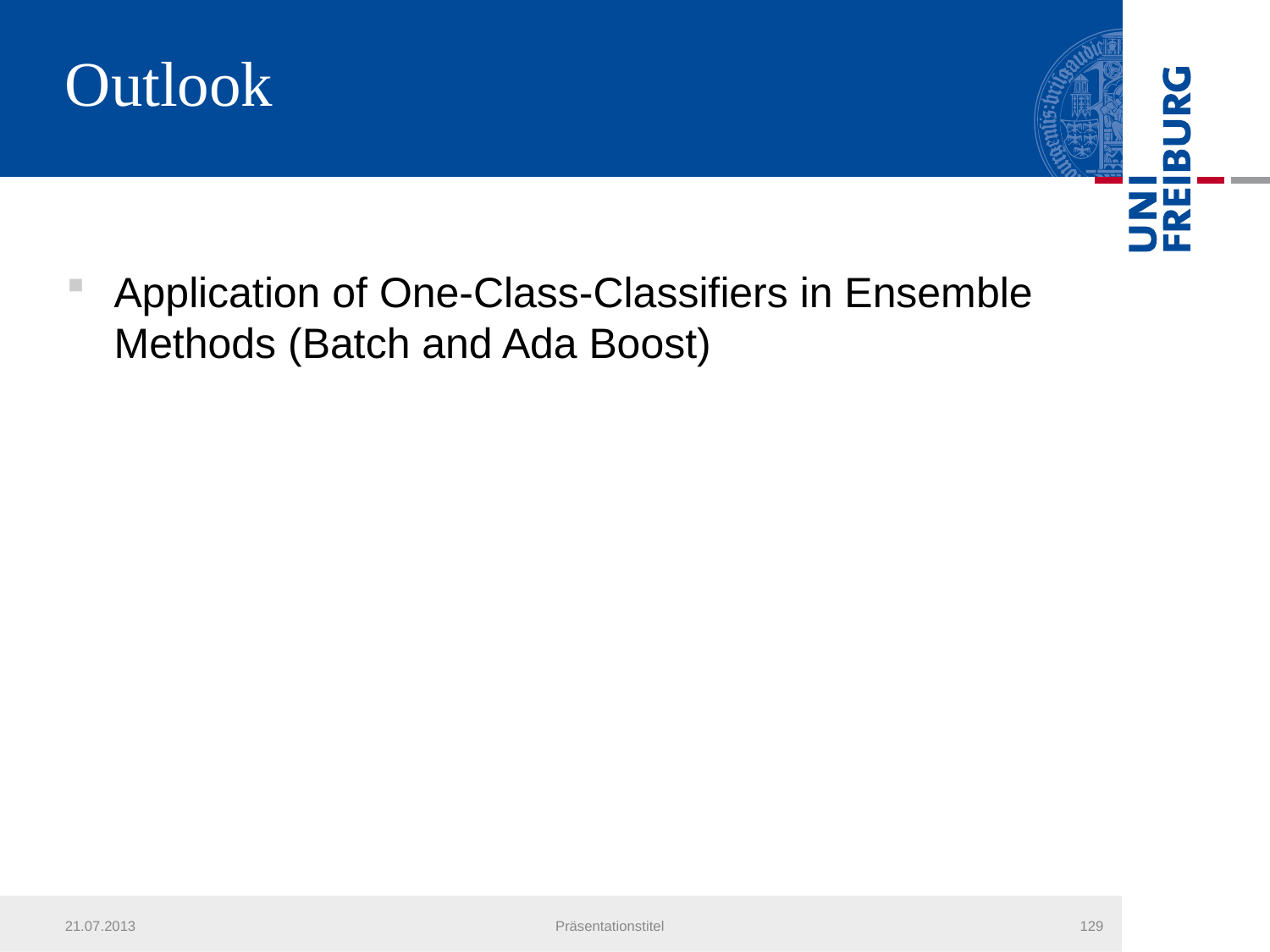

# Outlook

Application of One-Class-Classifiers in Ensemble Methods (Batch and Ada Boost)

21.07.2013
Präsentationstitel
129